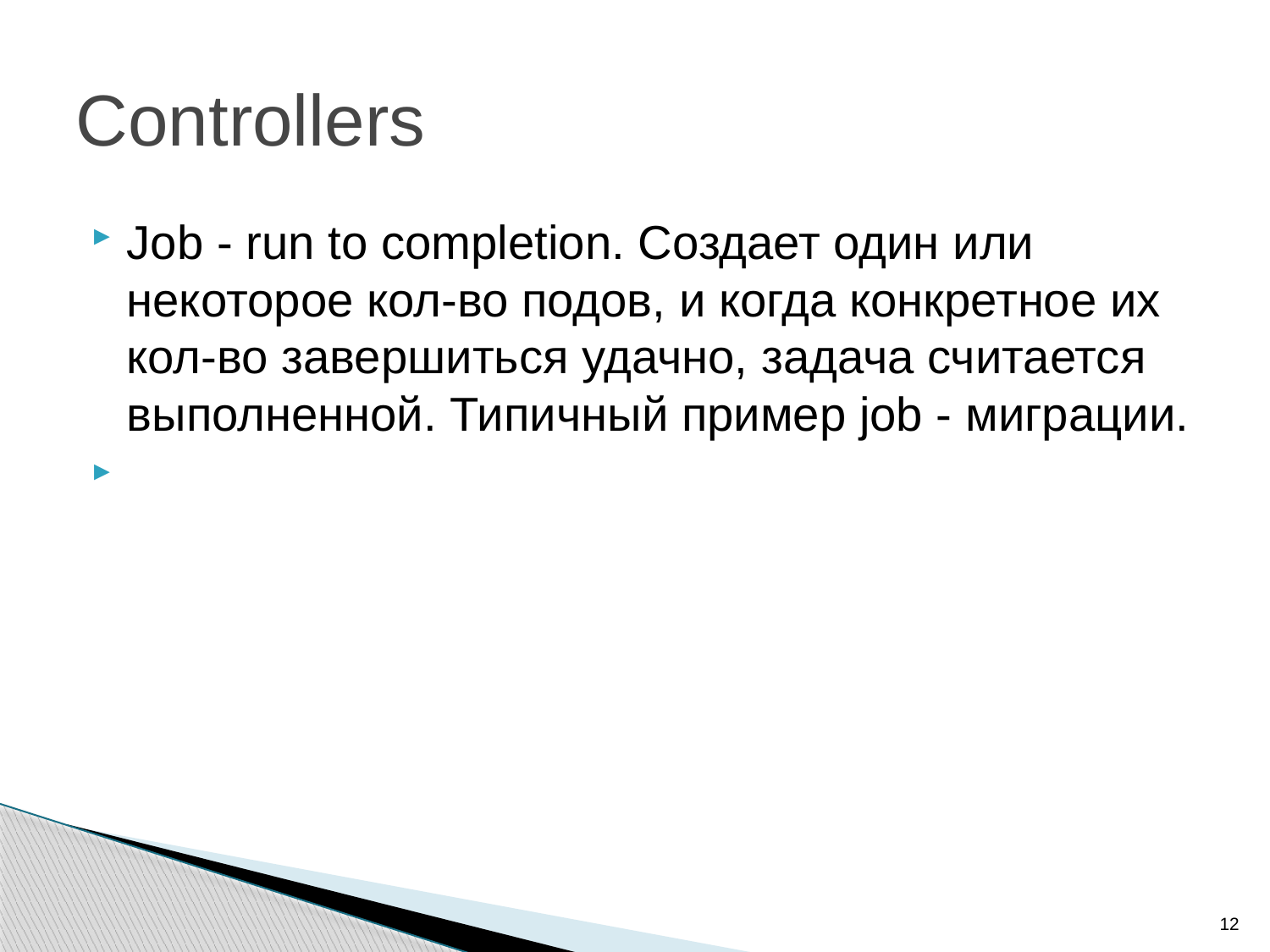

# Controllers
Job - run to completion. Создает один или некоторое кол-во подов, и когда конкретное их кол-во завершиться удачно, задача считается выполненной. Типичный пример job - миграции.
​

12